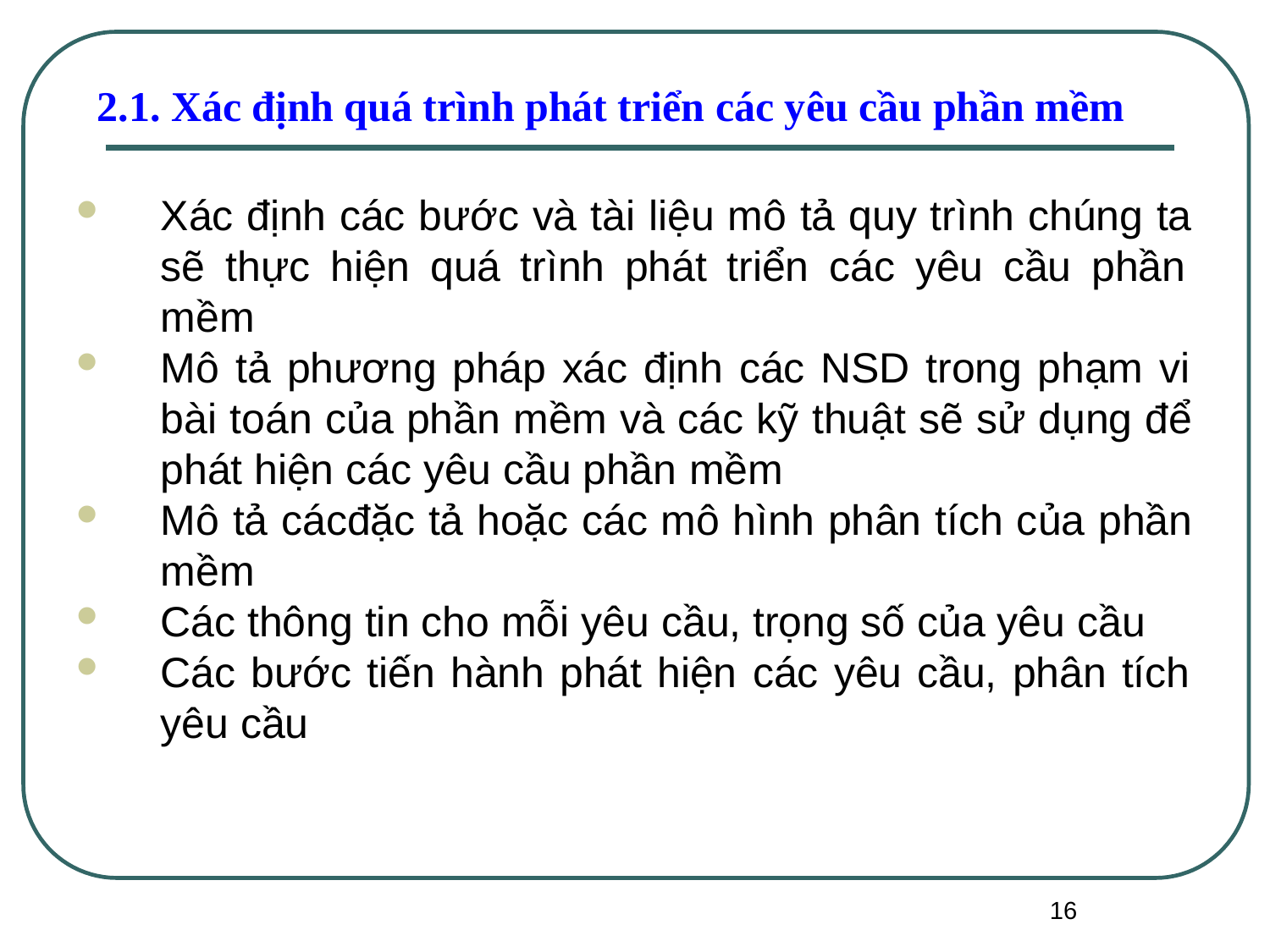

2.1. Xác định quá trình phát triển các yêu cầu phần mềm

Xác định các bước và tài liệu mô tả quy trình chúng ta  sẽ thực hiện quá trình phát triển các yêu cầu phần  mềm
Mô tả phương pháp xác định các NSD trong phạm vi  bài toán của phần mềm và các kỹ thuật sẽ sử dụng để  phát hiện các yêu cầu phần mềm
Mô tả cácđặc tả hoặc các mô hình phân tích của phần  mềm
Các thông tin cho mỗi yêu cầu, trọng số của yêu cầu
Các bước tiến hành phát hiện các yêu cầu, phân tích  yêu cầu
16